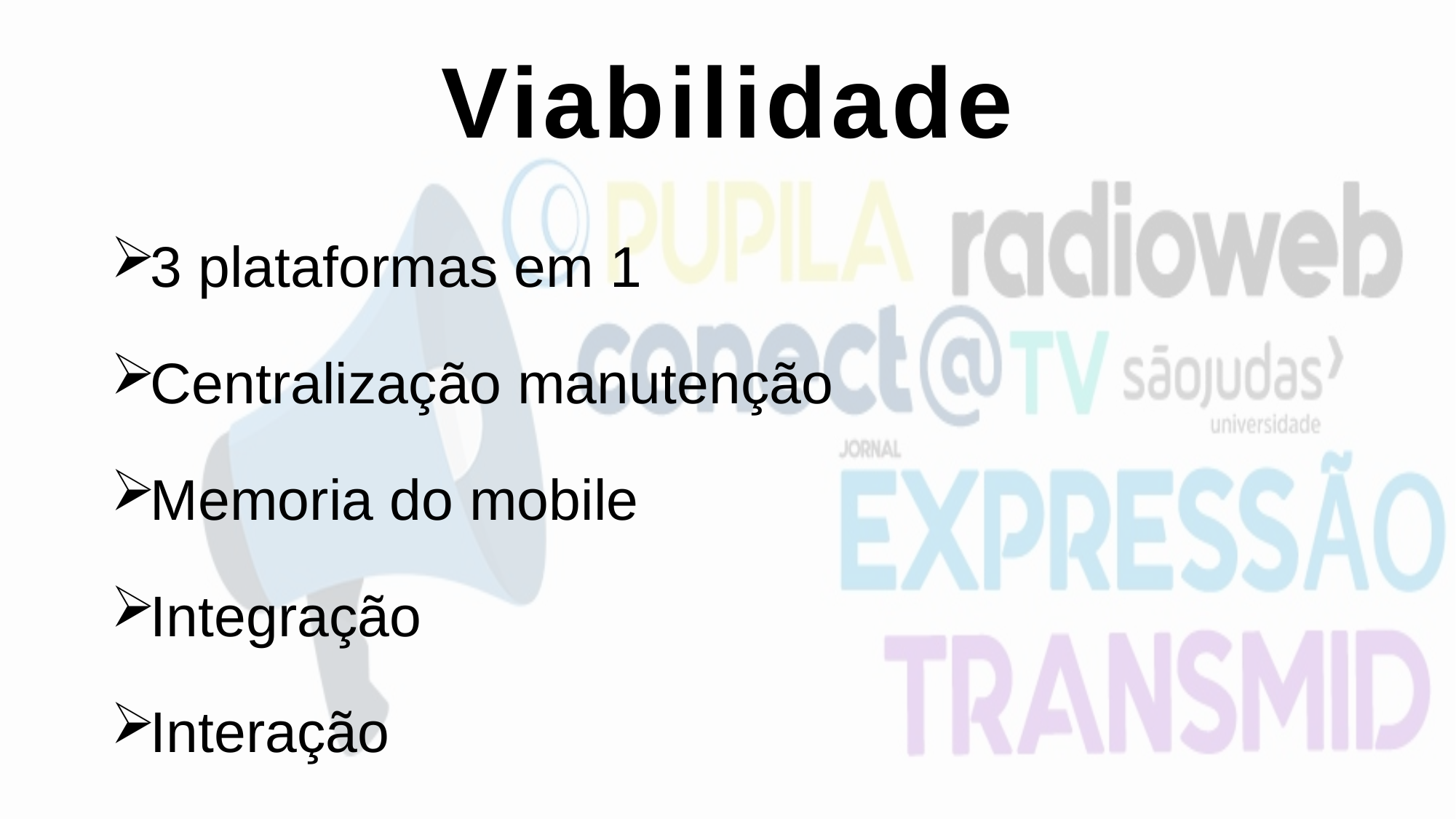

# Viabilidade
3 plataformas em 1
Centralização manutenção
Memoria do mobile
Integração
Interação